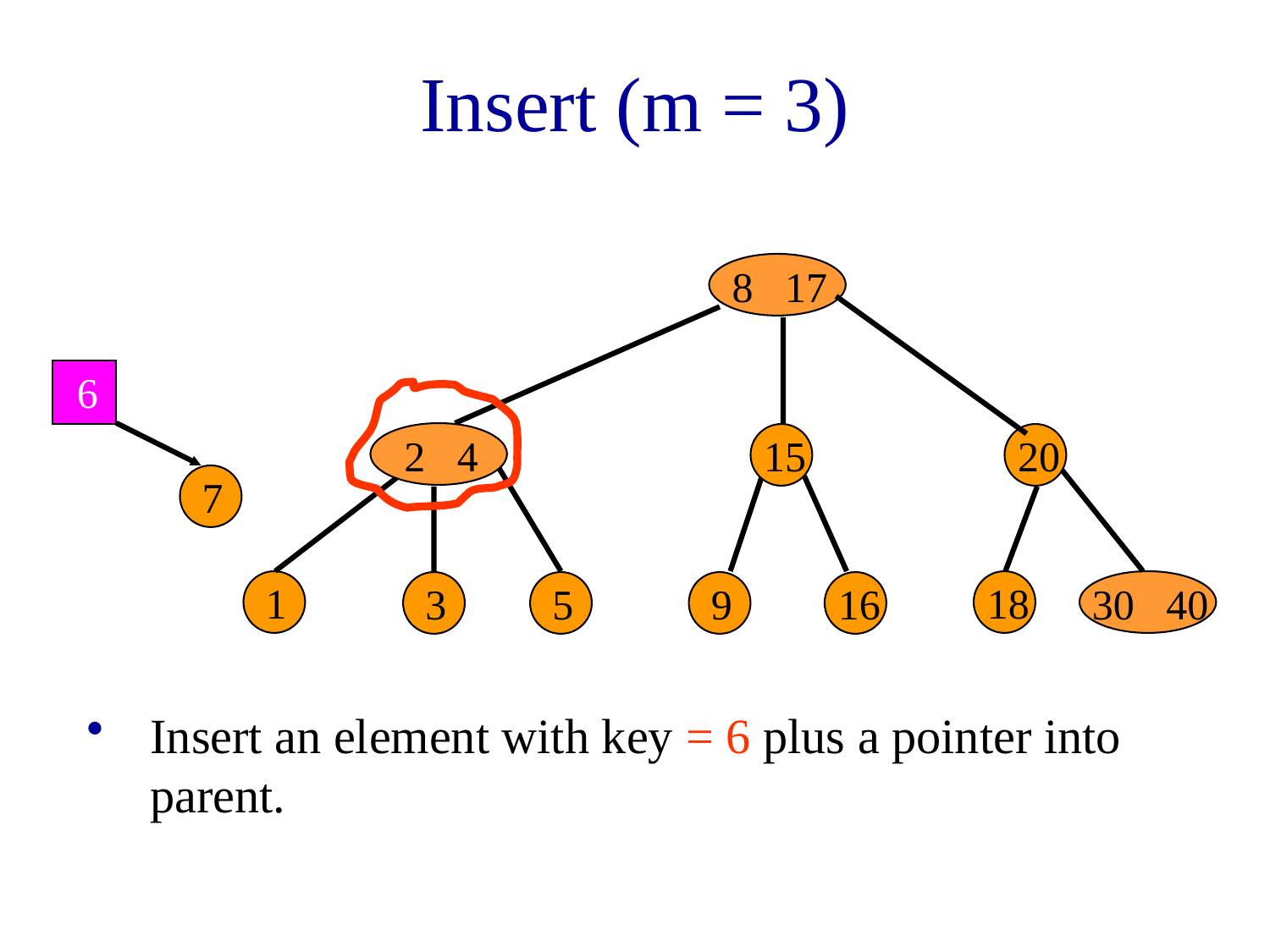

# Insert (m = 3)

8   17

6

2   4
15
20

7

1
18

3
5
9
16

30   40

Insert an element with key = 6 plus a pointer into parent.